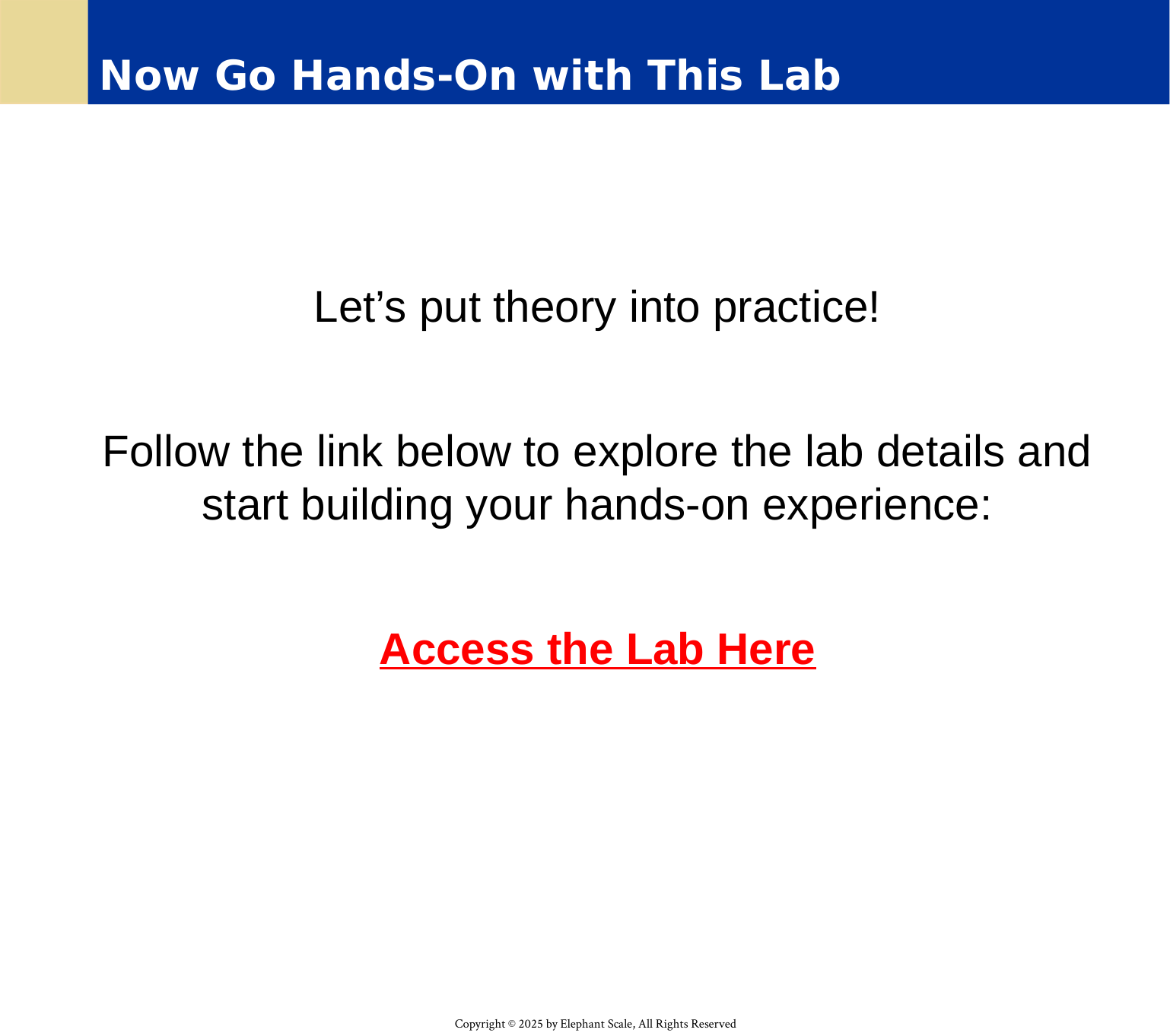

# Now Go Hands-On with This Lab
Let’s put theory into practice!
Follow the link below to explore the lab details and start building your hands-on experience:
Access the Lab Here

Copyright © 2025 by Elephant Scale, All Rights Reserved TODO lab link